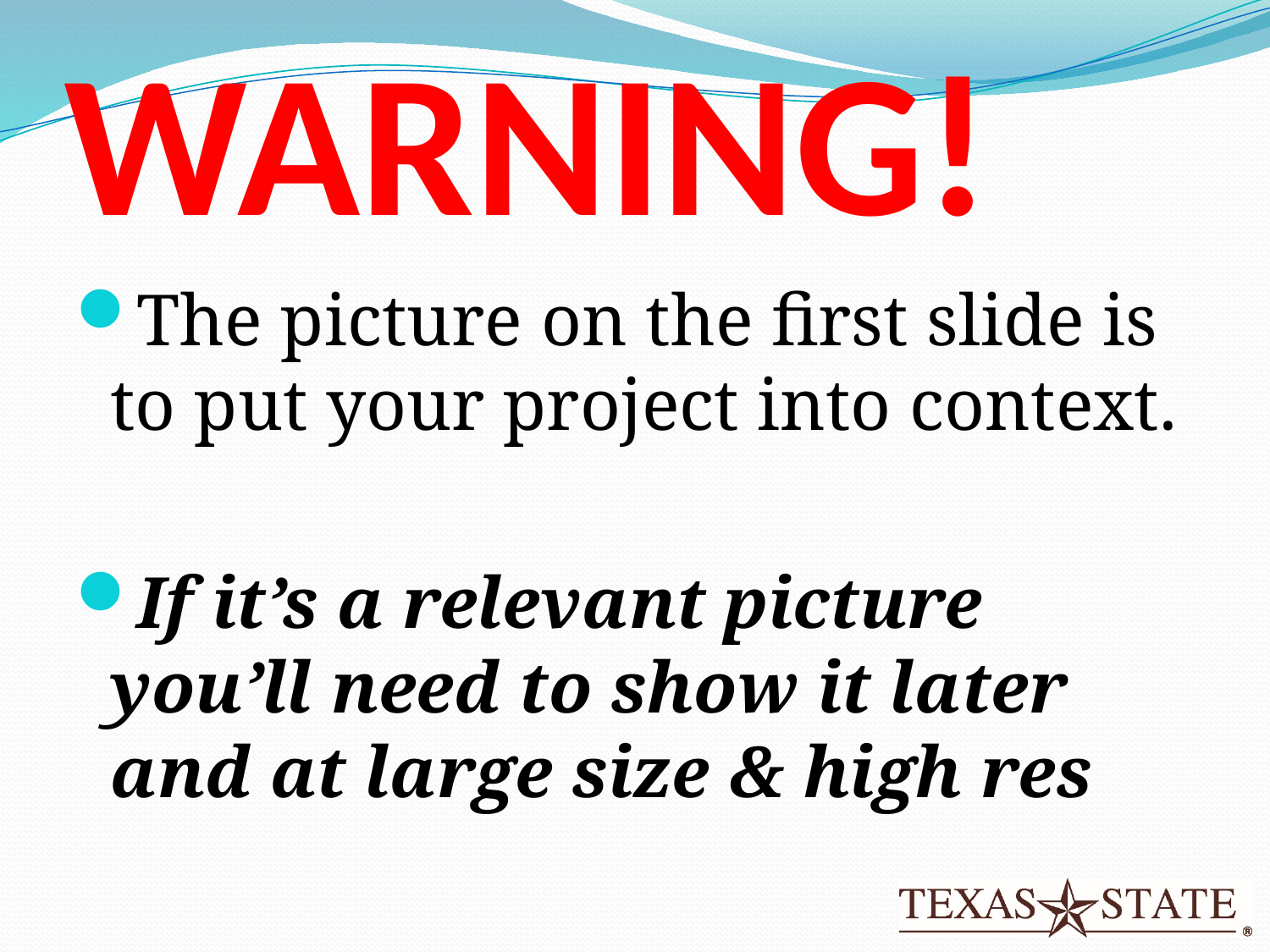

# WARNING!
The picture on the first slide is to put your project into context.

If it’s a relevant picture you’ll need to show it later and at large size & high res